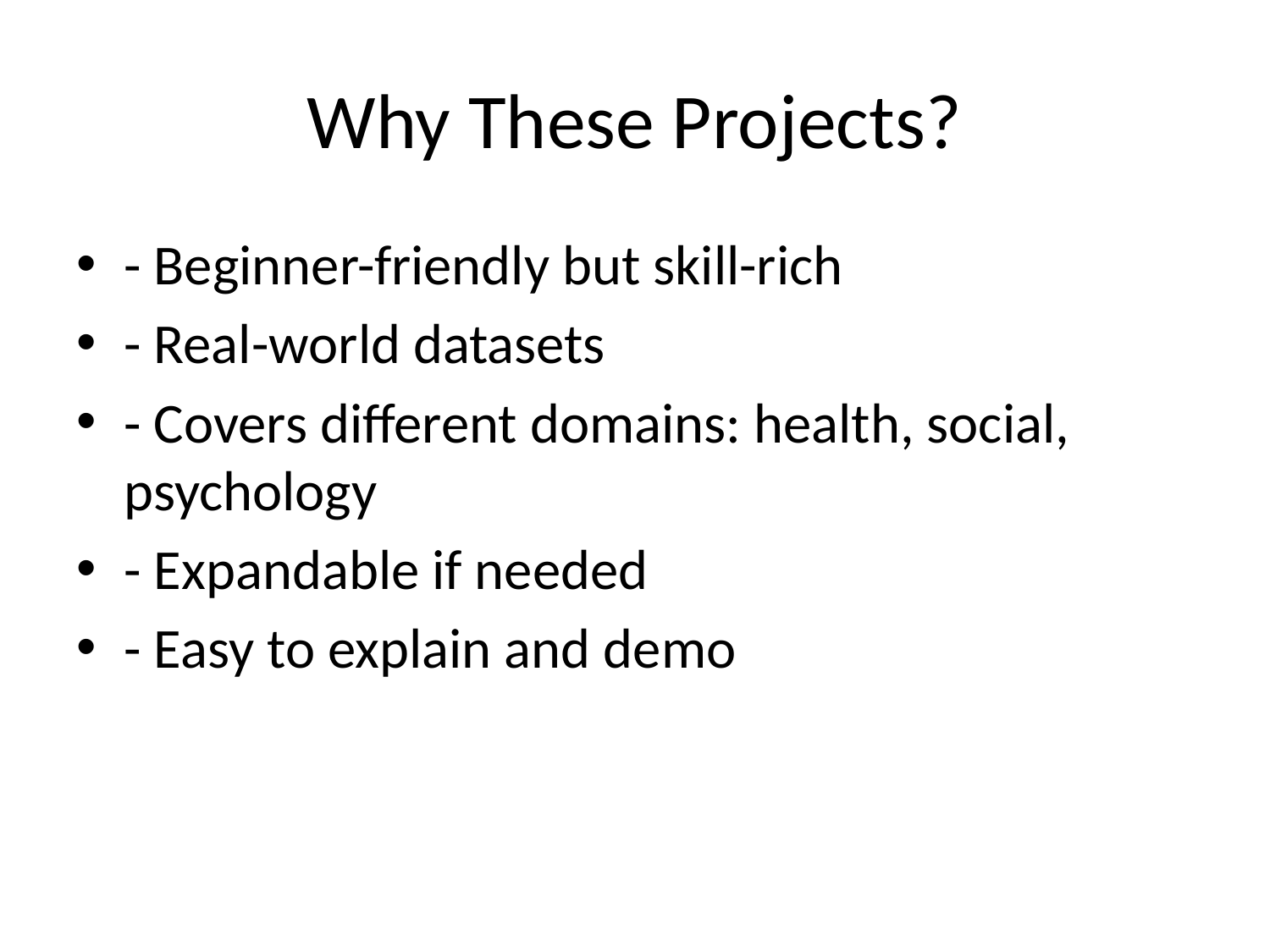

# Why These Projects?
- Beginner-friendly but skill-rich
- Real-world datasets
- Covers different domains: health, social, psychology
- Expandable if needed
- Easy to explain and demo